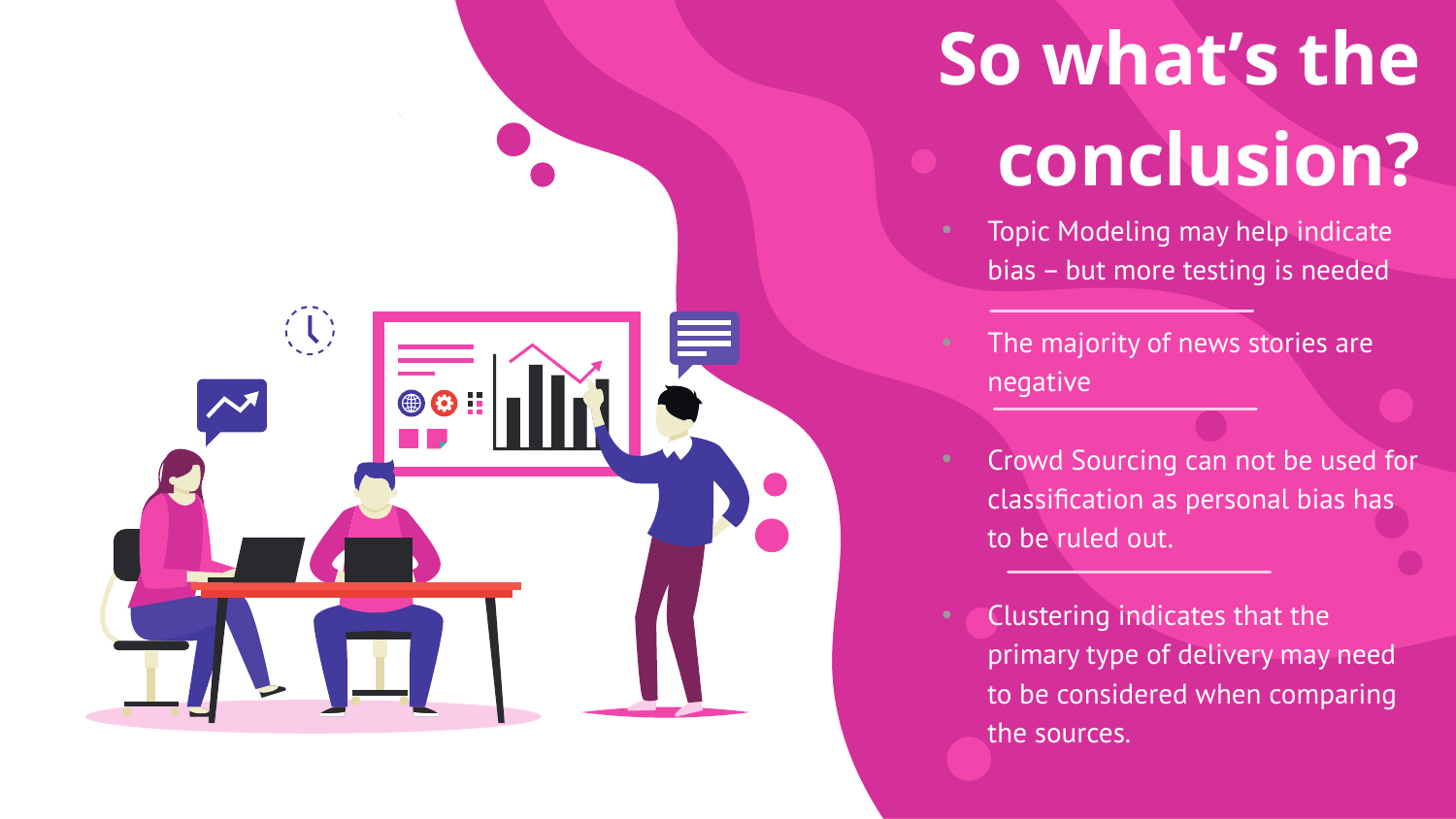

# So what’s the conclusion?
Topic Modeling may help indicate bias – but more testing is needed
The majority of news stories are negative
Crowd Sourcing can not be used for classification as personal bias has to be ruled out.
Clustering indicates that the primary type of delivery may need to be considered when comparing the sources.